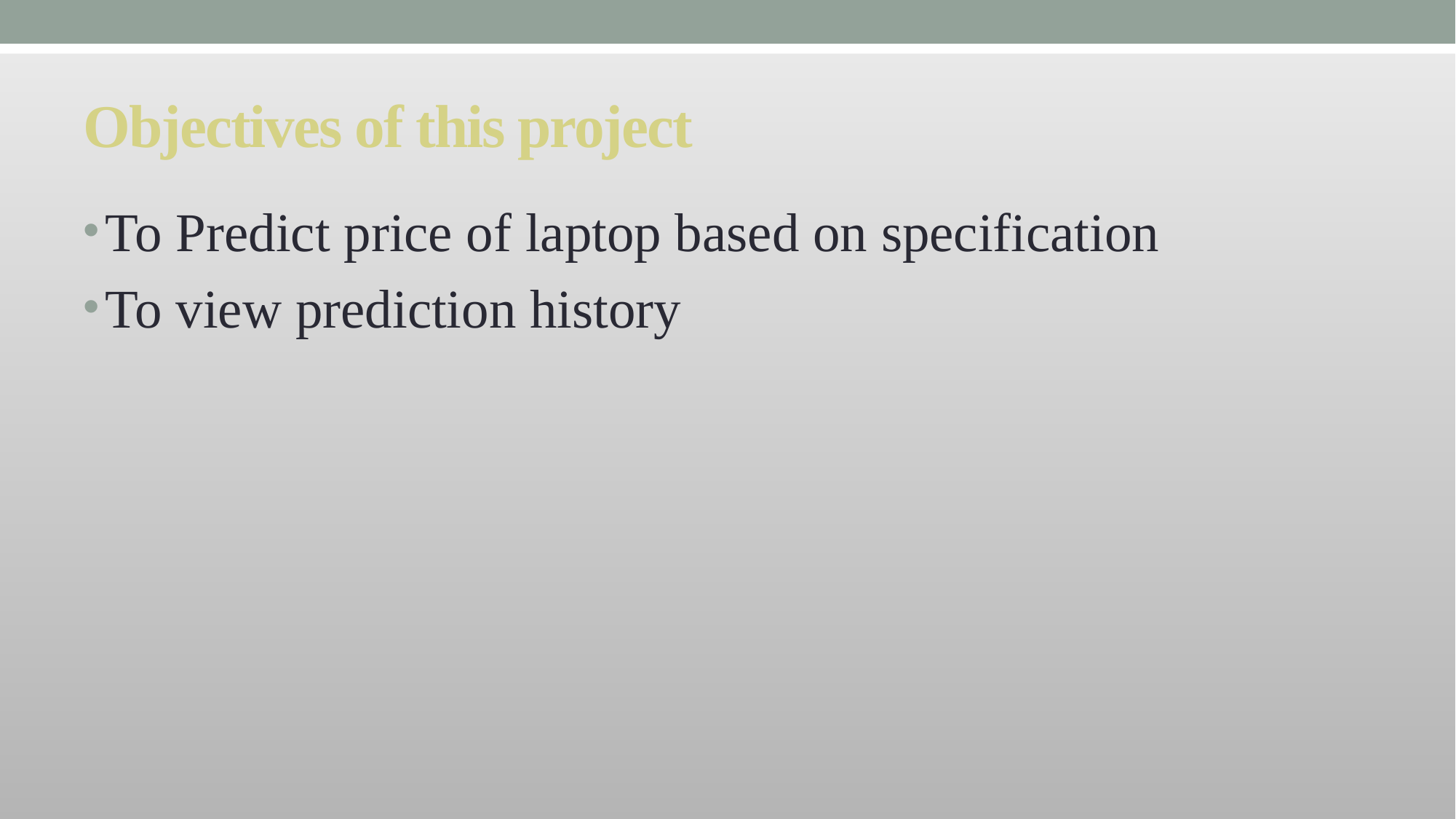

# Objectives of this project
To Predict price of laptop based on specification
To view prediction history